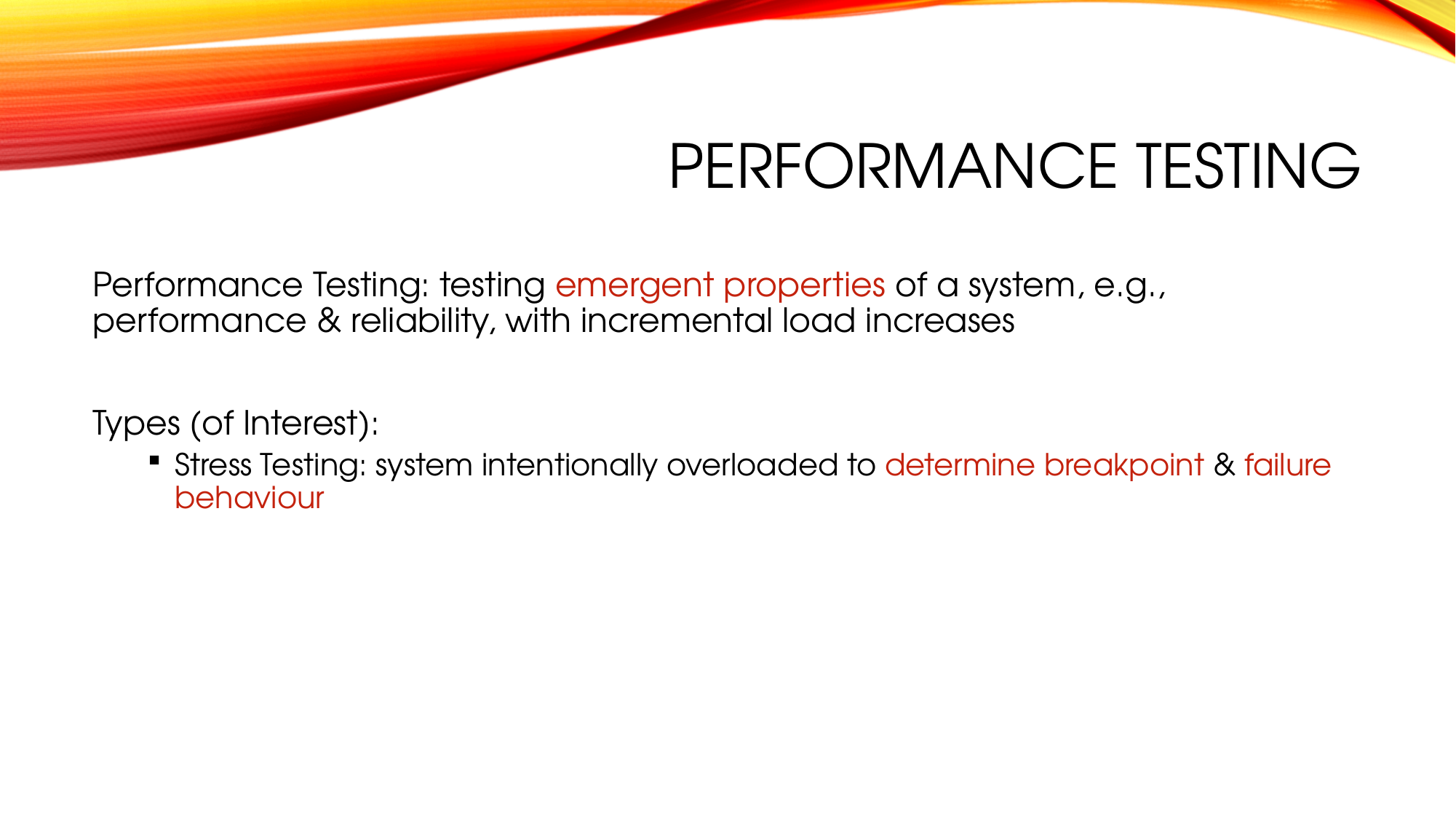

# Performance Testing
Performance Testing: testing emergent properties of a system, e.g., performance & reliability, with incremental load increases

Types (of Interest):
Stress Testing: system intentionally overloaded to determine breakpoint & failure behaviour